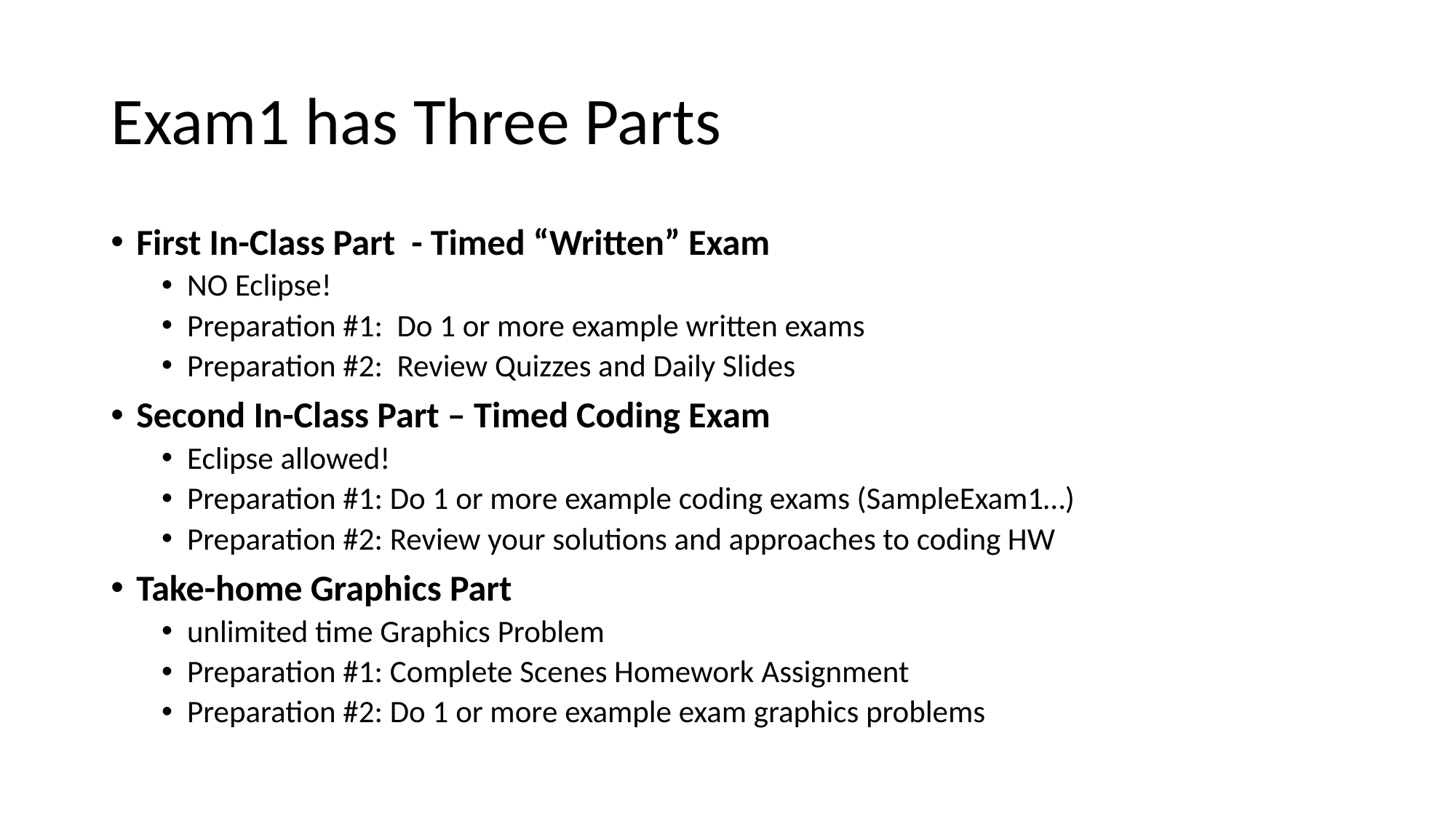

# Exam1 has Three Parts
First In-Class Part  - Timed “Written” Exam
NO Eclipse!
Preparation #1:  Do 1 or more example written exams
Preparation #2:  Review Quizzes and Daily Slides
Second In-Class Part – Timed Coding Exam
Eclipse allowed!
Preparation #1: Do 1 or more example coding exams (SampleExam1…)
Preparation #2: Review your solutions and approaches to coding HW
Take-home Graphics Part
unlimited time Graphics Problem
Preparation #1: Complete Scenes Homework Assignment
Preparation #2: Do 1 or more example exam graphics problems